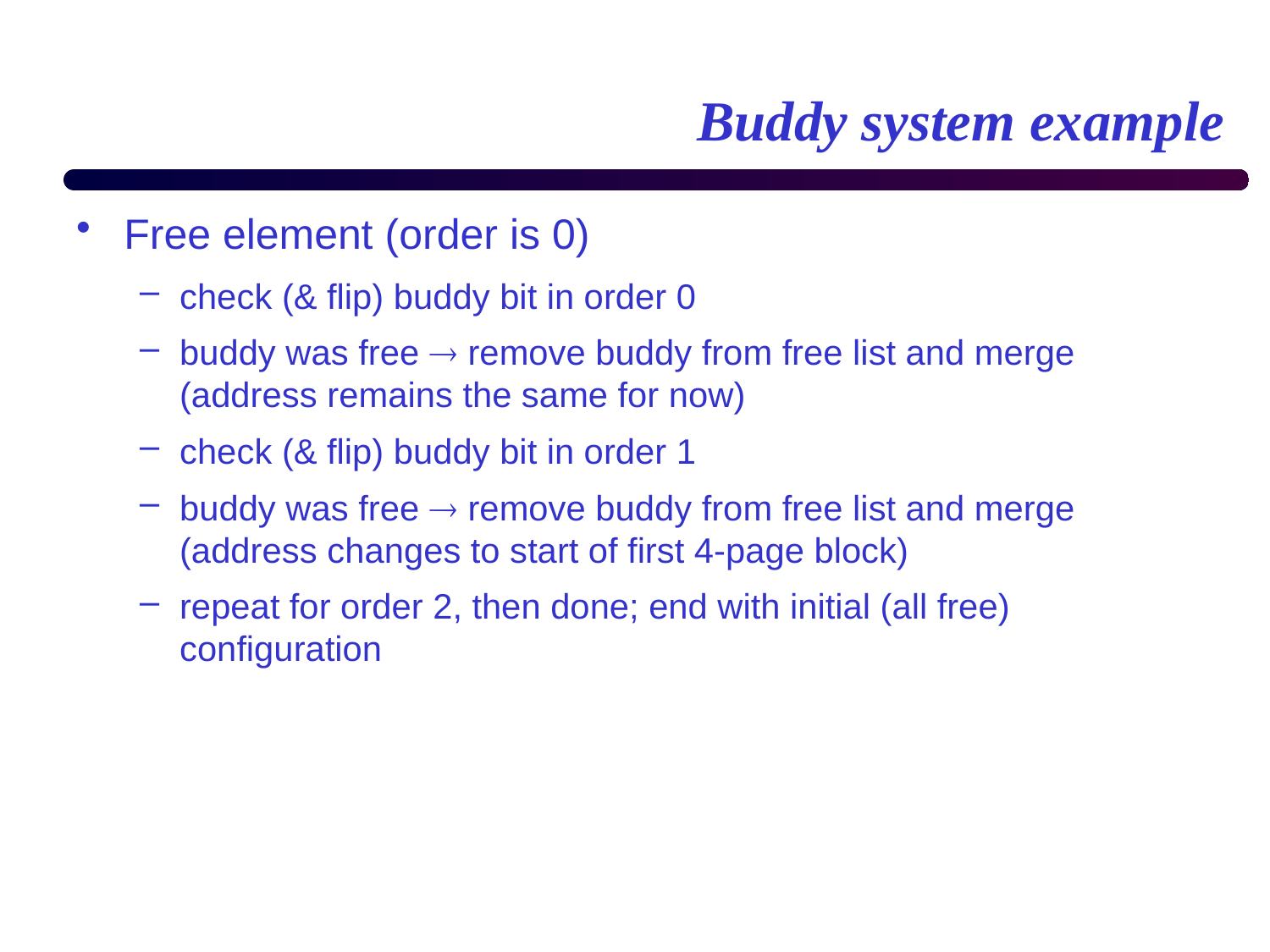

# Buddy system example
Free element (order is 0)
check (& flip) buddy bit in order 0
buddy was free → remove buddy from free list and merge
(address remains the same for now)
check (& flip) buddy bit in order 1
buddy was free → remove buddy from free list and merge
(address changes to start of first 4-page block)
repeat for order 2, then done; end with initial (all free) configuration